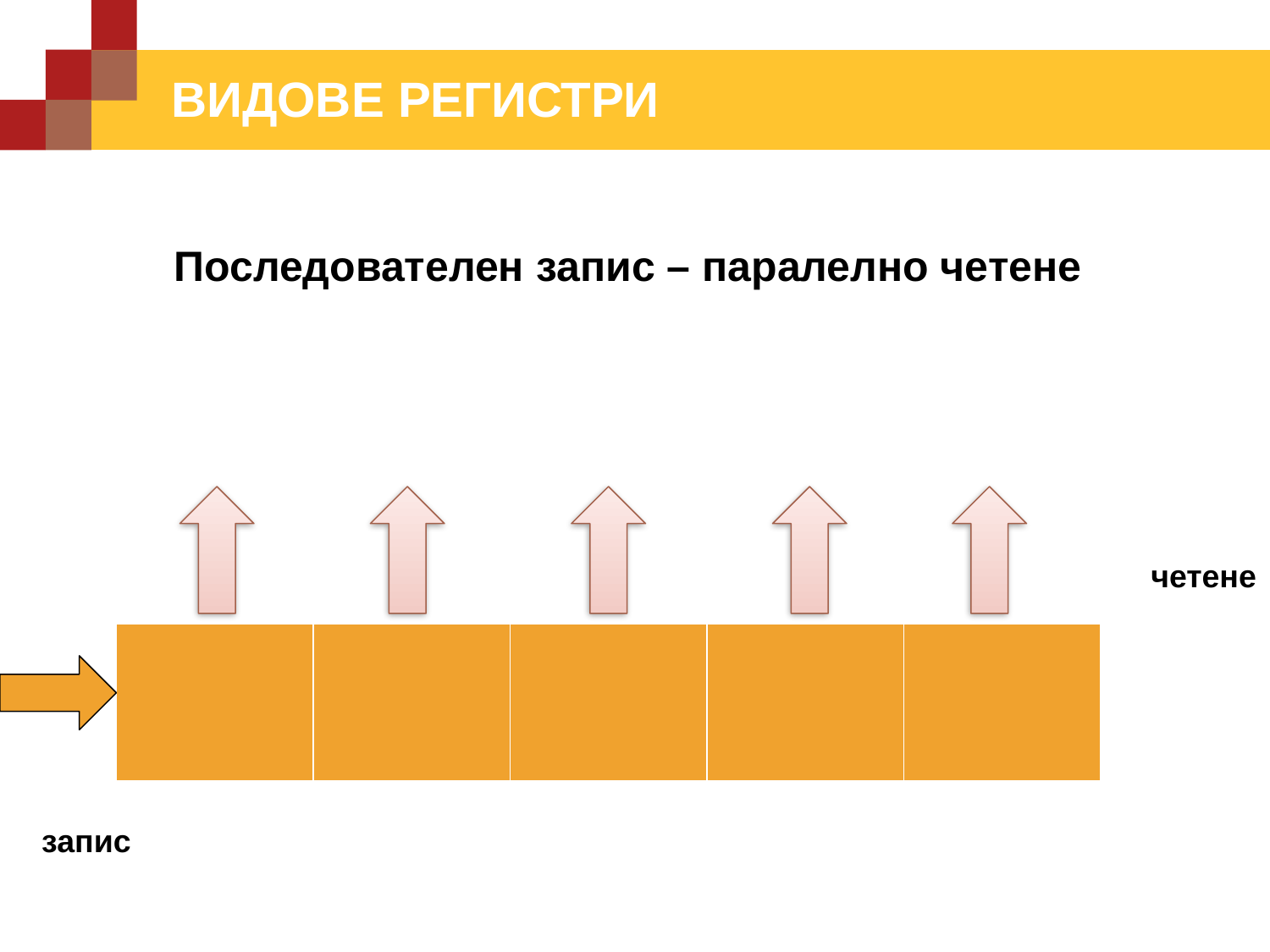

# ВИДОВЕ РЕГИСТРИ
Последователен запис – паралелно четене

четене
|  |  |  |  |  |
| --- | --- | --- | --- | --- |

запис